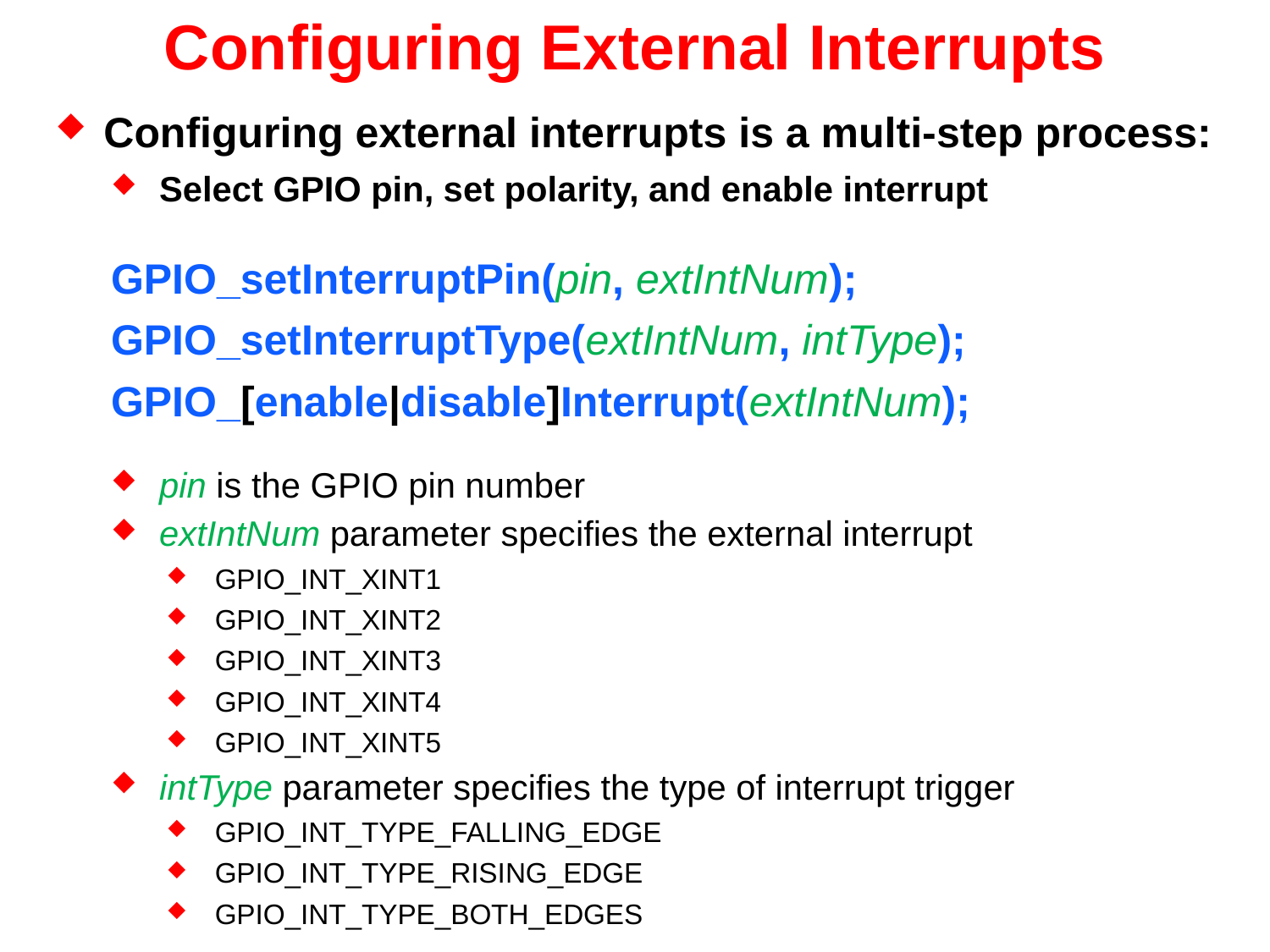

# Configuring External Interrupts
Configuring external interrupts is a multi-step process:
Select GPIO pin, set polarity, and enable interrupt

GPIO_setInterruptPin(pin, extIntNum);
GPIO_setInterruptType(extIntNum, intType);
GPIO_[enable|disable]Interrupt(extIntNum);

pin is the GPIO pin number
extIntNum parameter specifies the external interrupt
GPIO_INT_XINT1
GPIO_INT_XINT2
GPIO_INT_XINT3
GPIO_INT_XINT4
GPIO_INT_XINT5
intType parameter specifies the type of interrupt trigger
GPIO_INT_TYPE_FALLING_EDGE
GPIO_INT_TYPE_RISING_EDGE
GPIO_INT_TYPE_BOTH_EDGES